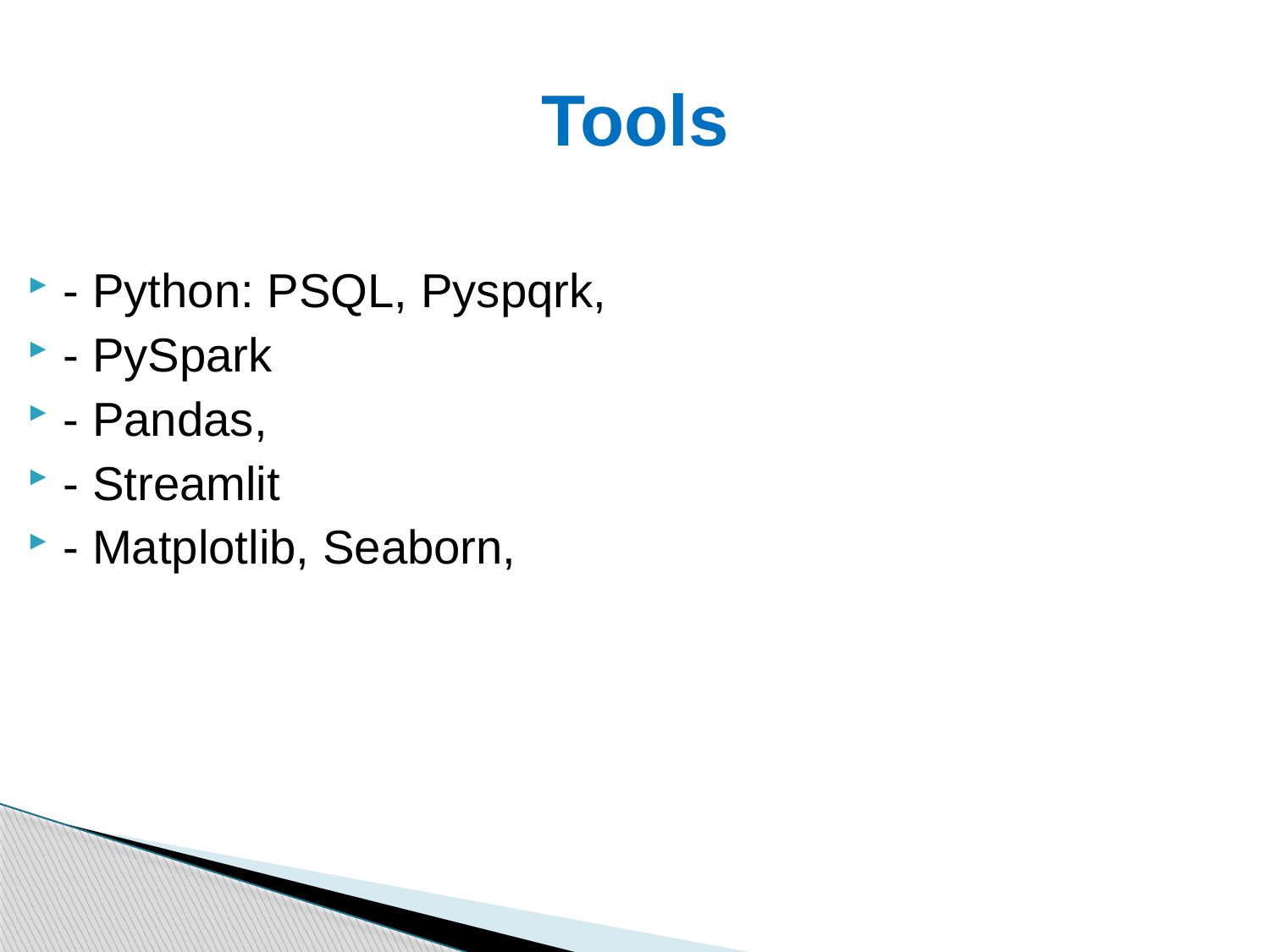

# Tools
- Python: PSQL, Pyspqrk,
- PySpark
- Pandas,
- Streamlit
- Matplotlib, Seaborn,